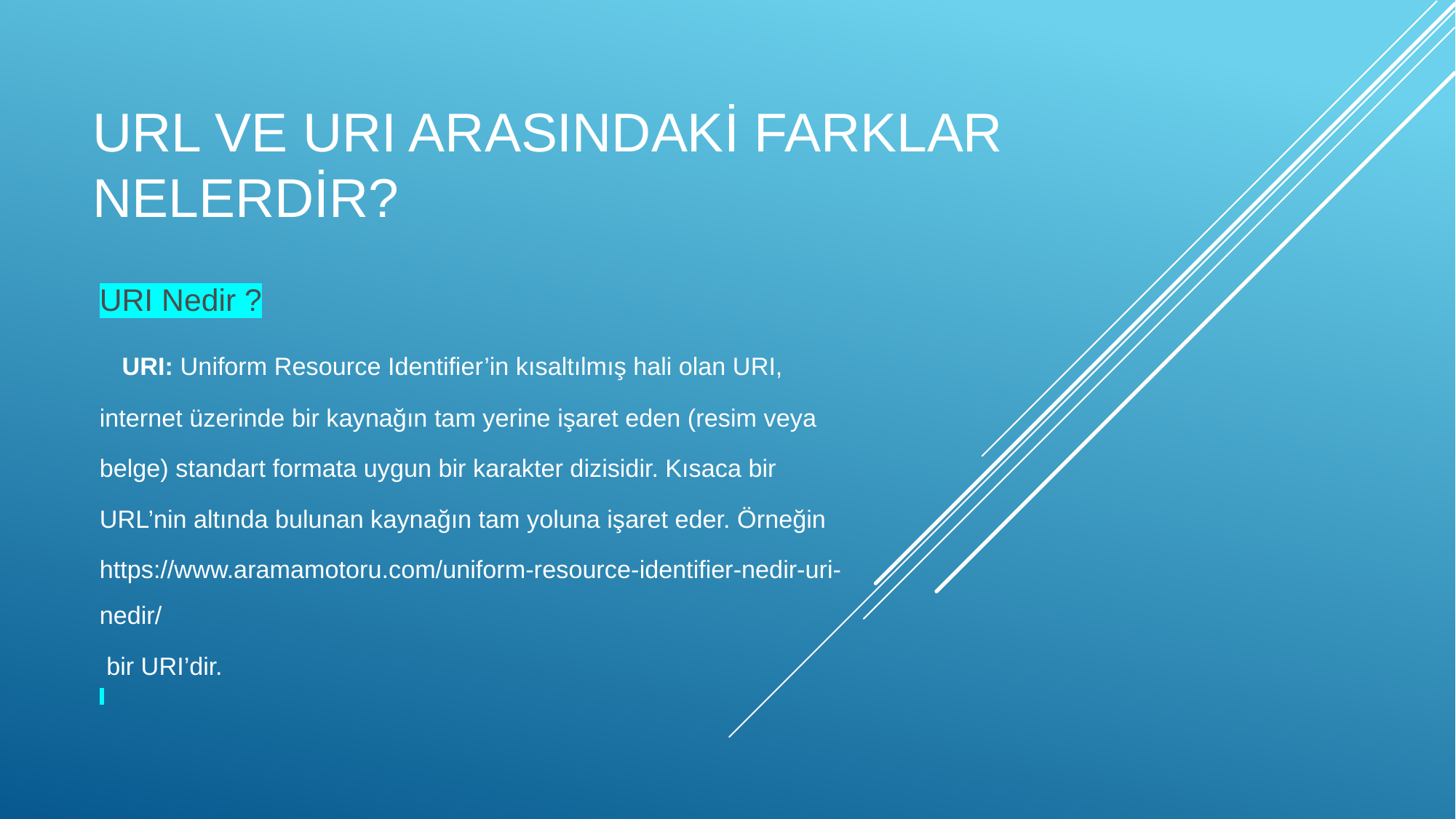

# URL ve URI arasındaki farklar nelerdir?
URI Nedir ?
   URI: Uniform Resource Identifier’in kısaltılmış hali olan URI, internet üzerinde bir kaynağın tam yerine işaret eden (resim veya belge) standart formata uygun bir karakter dizisidir. Kısaca bir URL’nin altında bulunan kaynağın tam yoluna işaret eder. Örneğin https://www.aramamotoru.com/uniform-resource-identifier-nedir-uri-nedir/ bir URI’dir.